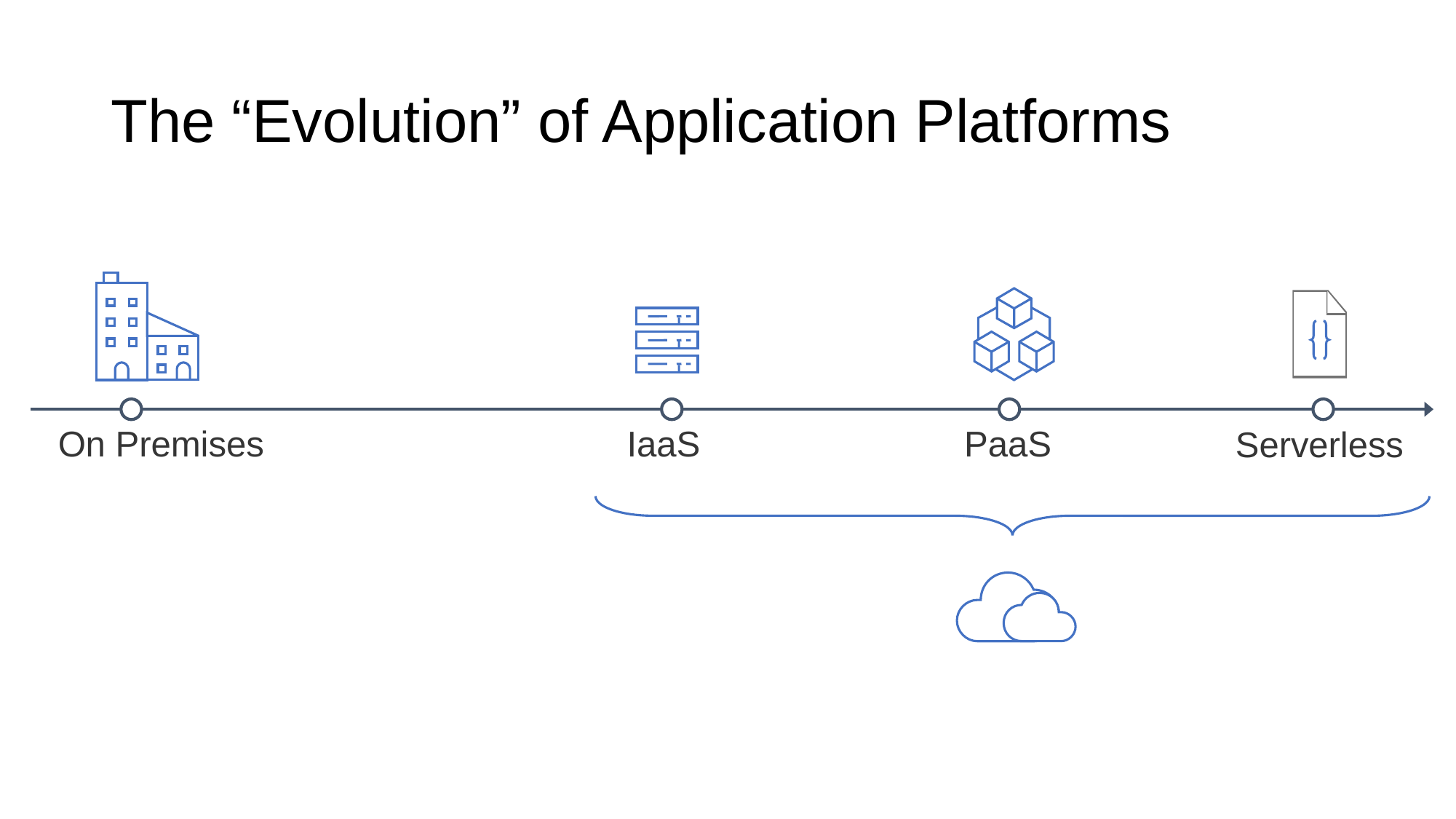

# The “Evolution” of Application Platforms

On Premises
IaaS
PaaS
Serverless